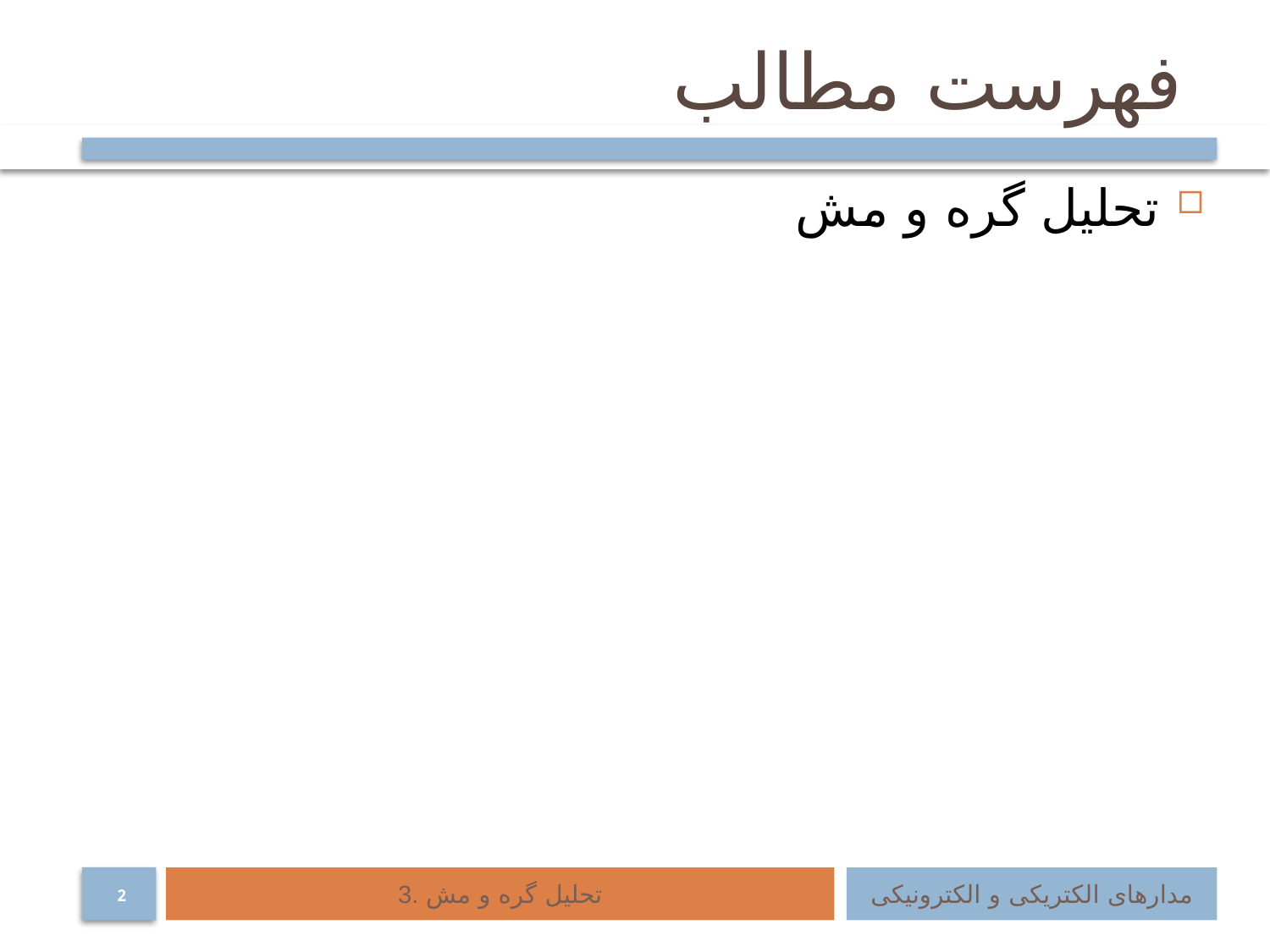

# فهرست مطالب
تحلیل گره و مش

3. تحلیل گره و مش
مدارهای الکتریکی و الکترونیکی
2